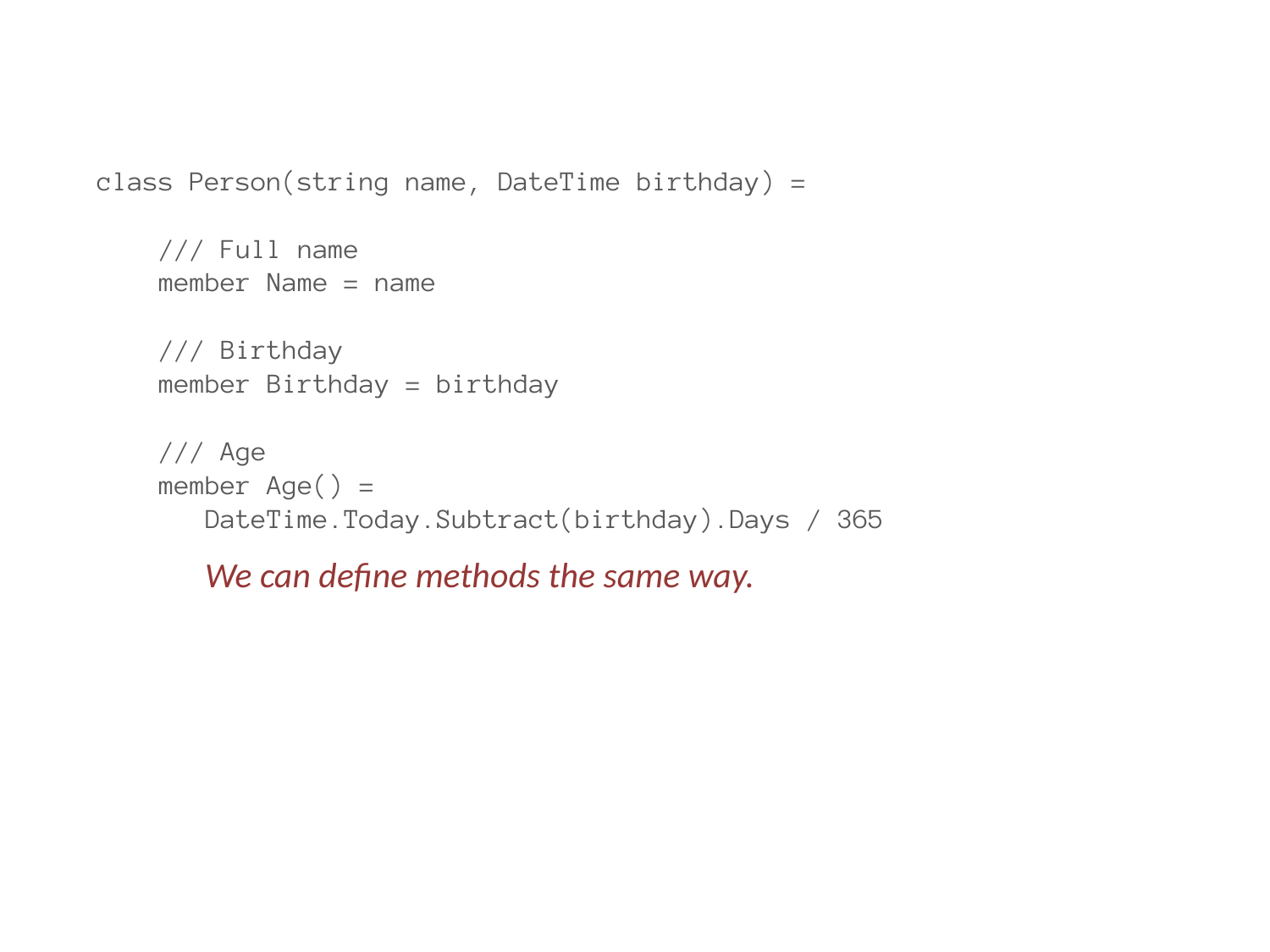

class Person(string name, DateTime birthday) =

    /// Full name
    member Name = name

    /// Birthday
    member Birthday = birthday

    /// Age
    member Age() =
       DateTime.Today.Subtract(birthday).Days / 365

We can define methods the same way.